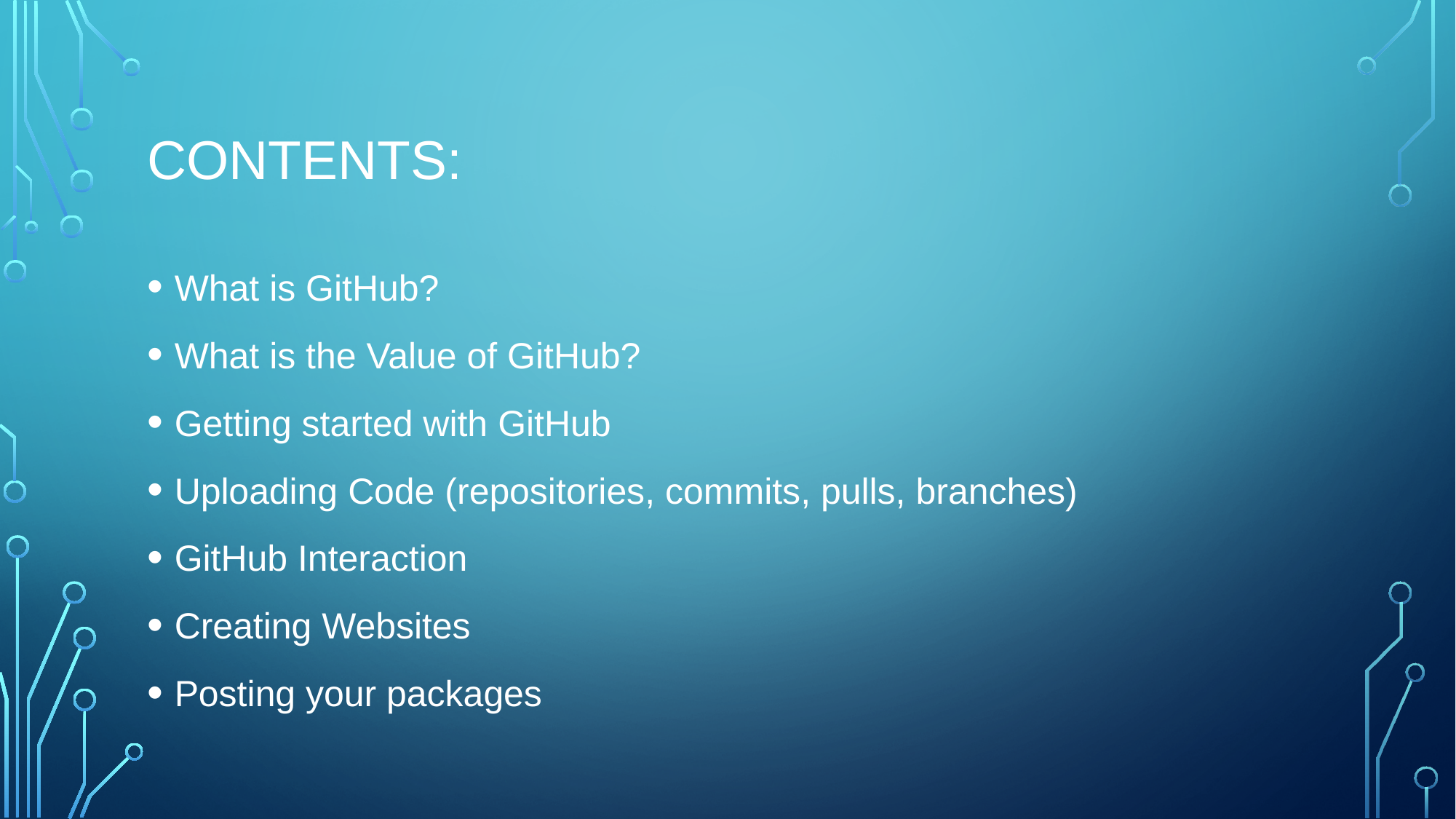

# Contents:
What is GitHub?
What is the Value of GitHub?
Getting started with GitHub
Uploading Code (repositories, commits, pulls, branches)
GitHub Interaction
Creating Websites
Posting your packages